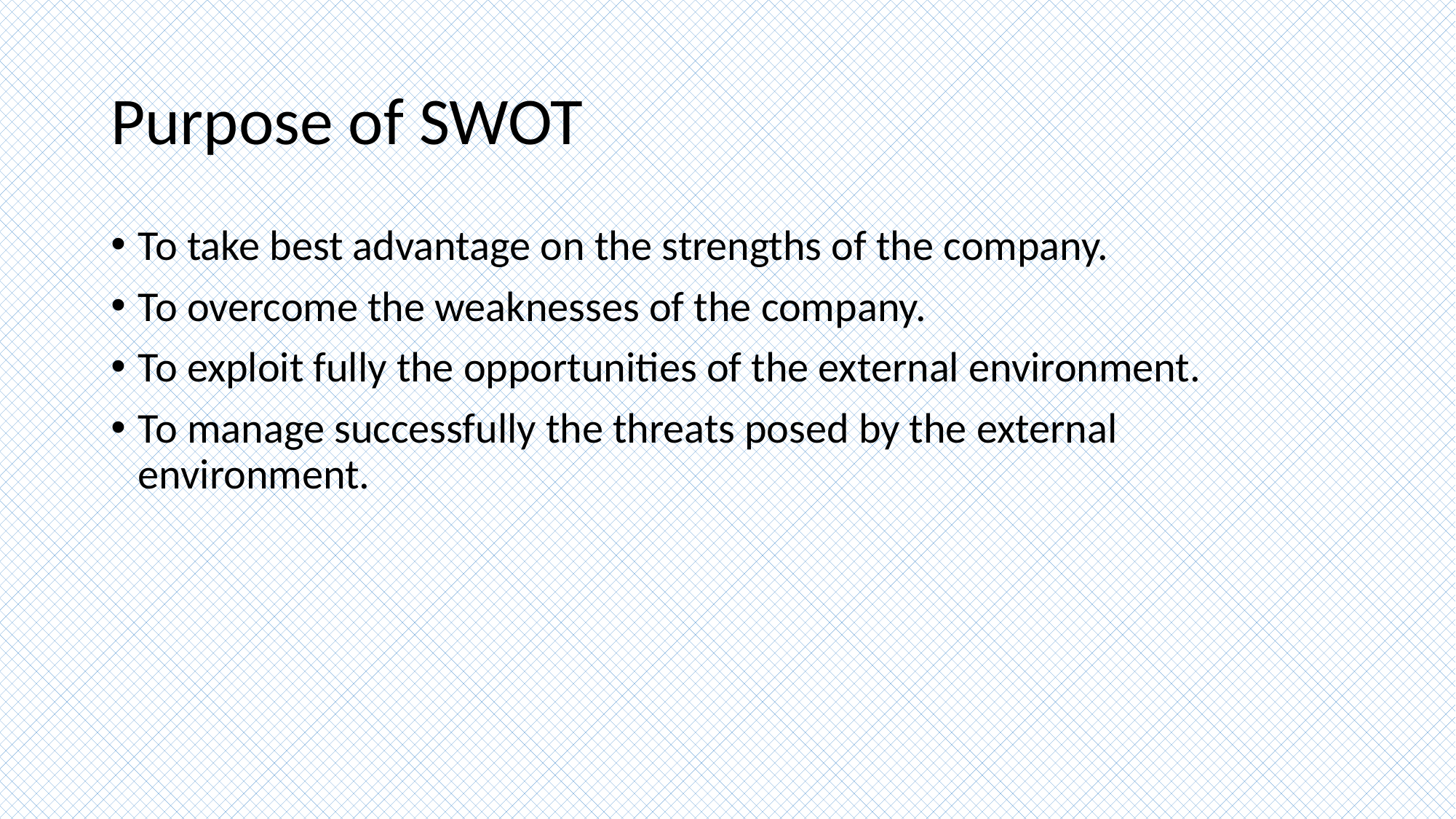

# Purpose of SWOT
To take best advantage on the strengths of the company.
To overcome the weaknesses of the company.
To exploit fully the opportunities of the external environment.
To manage successfully the threats posed by the external environment.